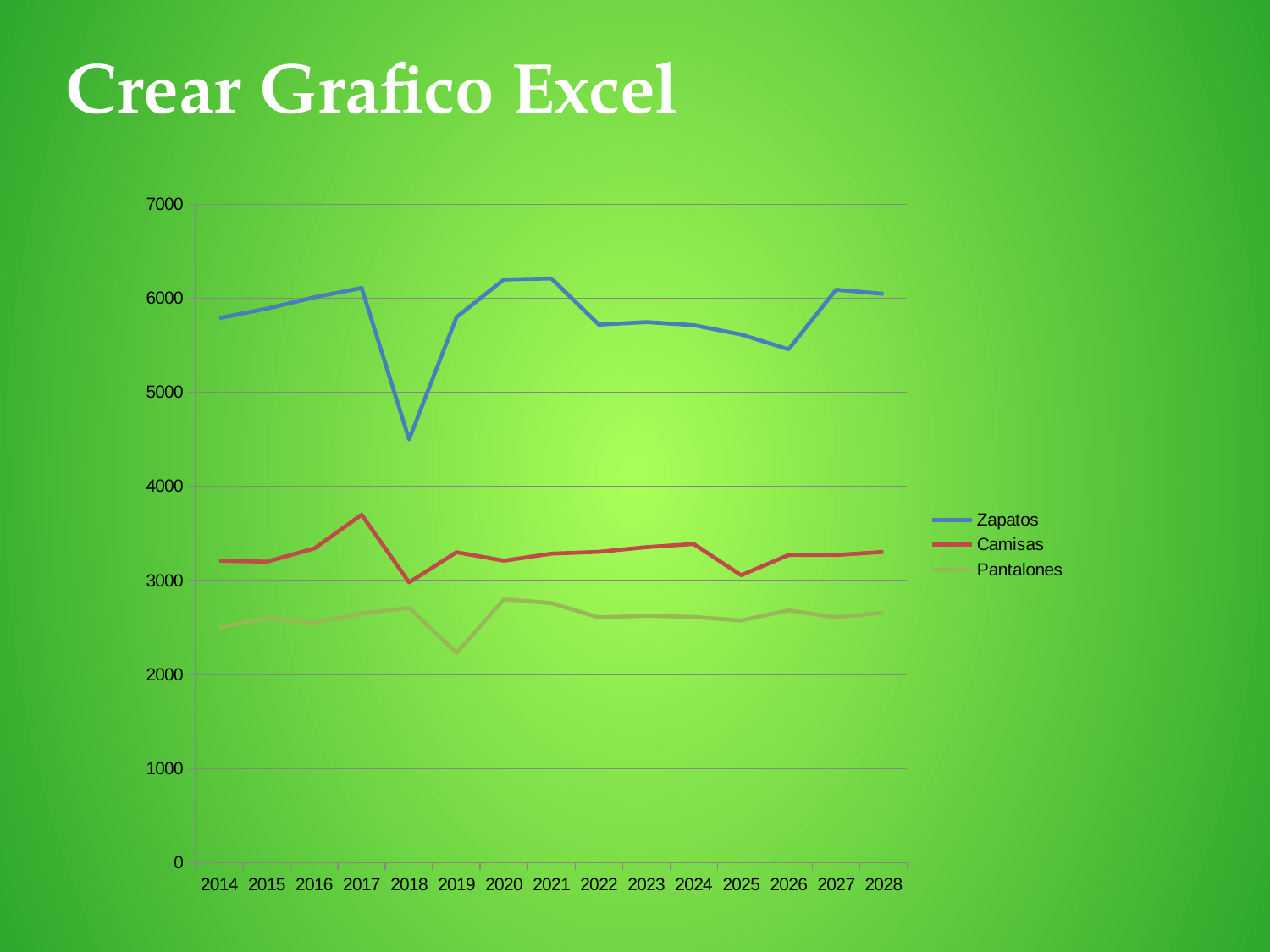

Crear Grafico Excel

### Chart

| Category | Zapatos | Camisas | Pantalones |
|---|---|---|---|
| 2014 | 5790.0 | 3210.0 | 2500.0 |
| 2015 | 5890.0 | 3200.0 | 2600.0 |
| 2016 | 6010.0 | 3340.0 | 2550.0 |
| 2017 | 6110.0 | 3700.0 | 2650.0 |
| 2018 | 4500.0 | 2980.0 | 2710.0 |
| 2019 | 5800.0 | 3300.0 | 2230.0 |
| 2020 | 6200.0 | 3210.0 | 2800.0 |
| 2021 | 6210.0 | 3285.3746366592804 | 2760.0 |
| 2022 | 5720.0 | 3304.7033347837814 | 2606.788602199187 |
| 2023 | 5747.5 | 3353.651068720252 | 2624.9991361135117 |
| 2024 | 5714.5833333333285 | 3388.261415271747 | 2612.28184685532 |
| 2025 | 5615.277777777781 | 3055.5891430401357 | 2574.651949327184 |
| 2026 | 5457.9050925925985 | 3270.3943200776803 | 2682.6345110543725 |
| 2027 | 6090.534336419747 | 3270.5708982753454 | 2606.849707613104 |
| 2028 | 6047.550797325108 | 3304.1789031134886 | 2657.7558298210197 |